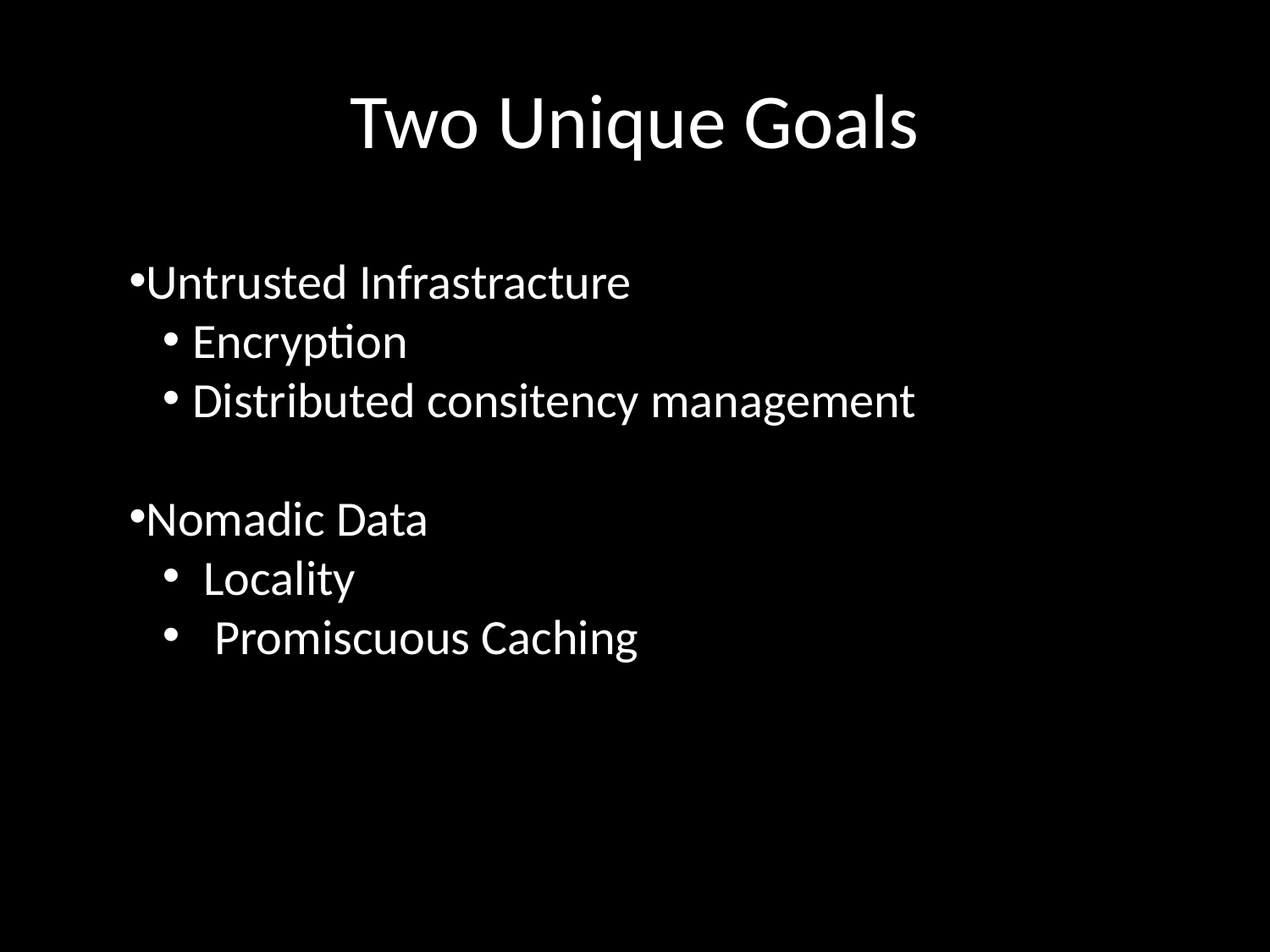

# Two Unique Goals
Untrusted Infrastracture
Encryption
Distributed consitency management

Nomadic Data
 Locality
  Promiscuous Caching